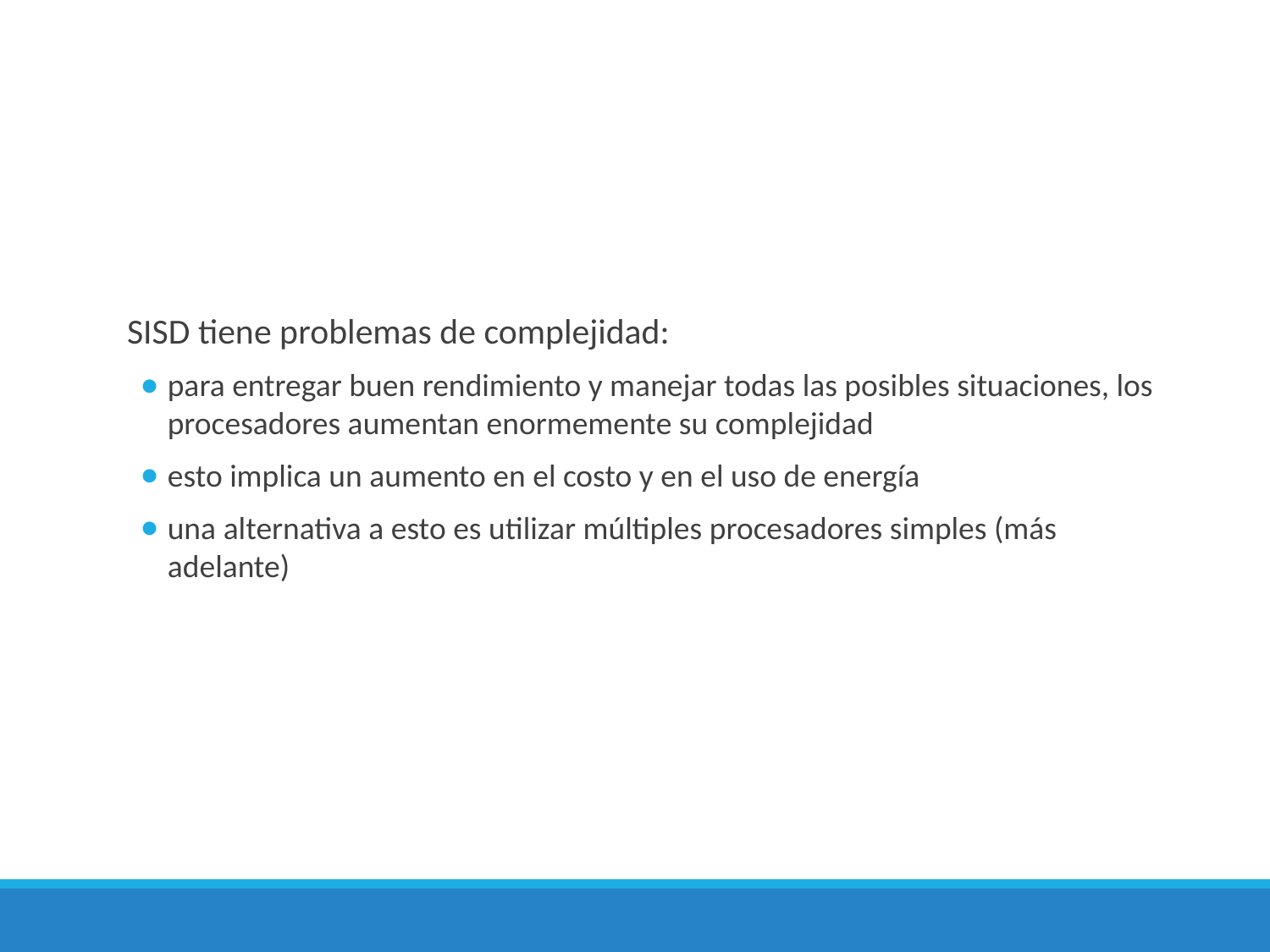

SISD tiene problemas de complejidad:
para entregar buen rendimiento y manejar todas las posibles situaciones, los procesadores aumentan enormemente su complejidad
esto implica un aumento en el costo y en el uso de energía
una alternativa a esto es utilizar múltiples procesadores simples (más adelante)